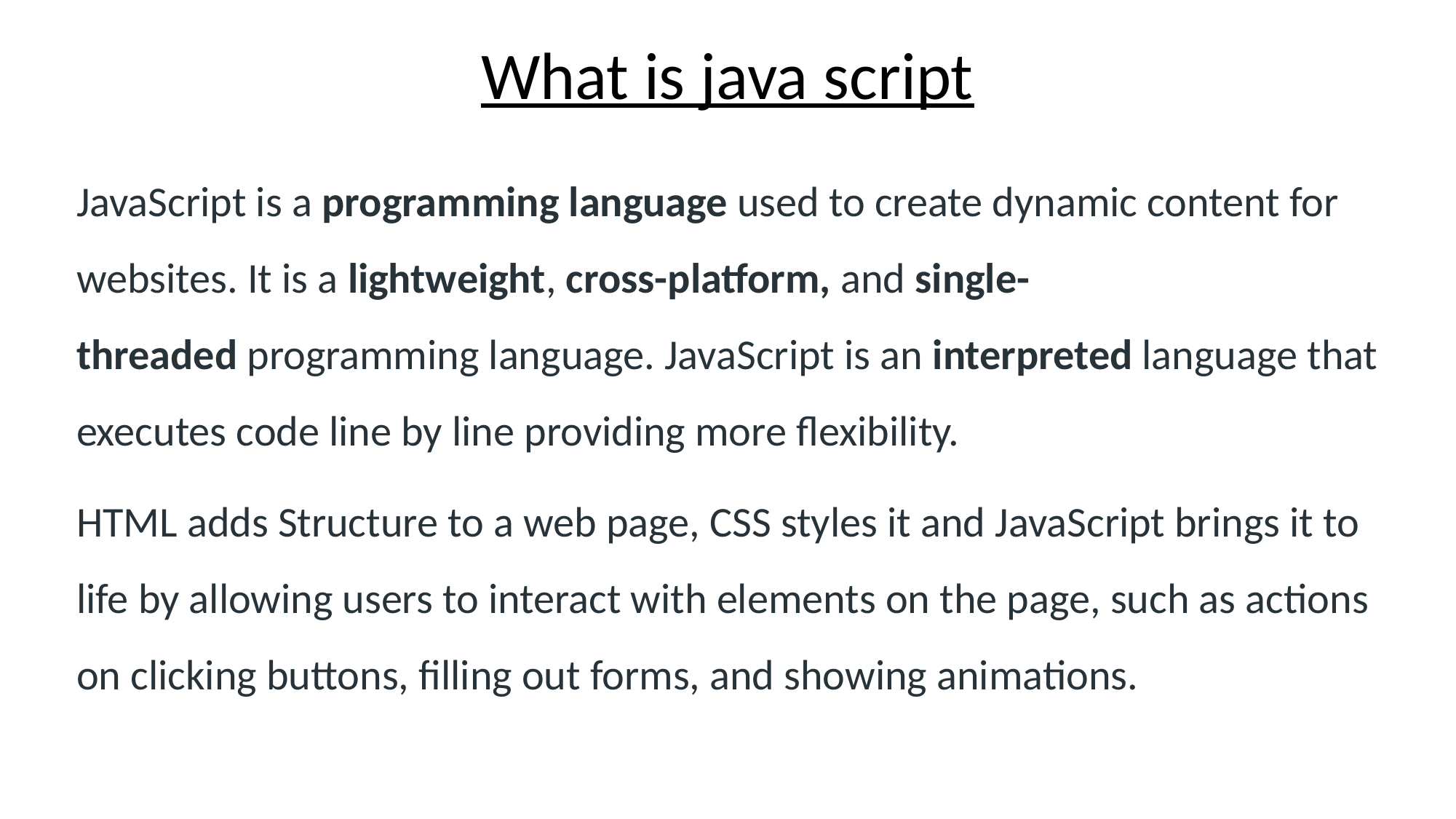

# What is java script
JavaScript is a programming language used to create dynamic content for websites. It is a lightweight, cross-platform, and single-threaded programming language. JavaScript is an interpreted language that executes code line by line providing more flexibility.
HTML adds Structure to a web page, CSS styles it and JavaScript brings it to life by allowing users to interact with elements on the page, such as actions on clicking buttons, filling out forms, and showing animations.